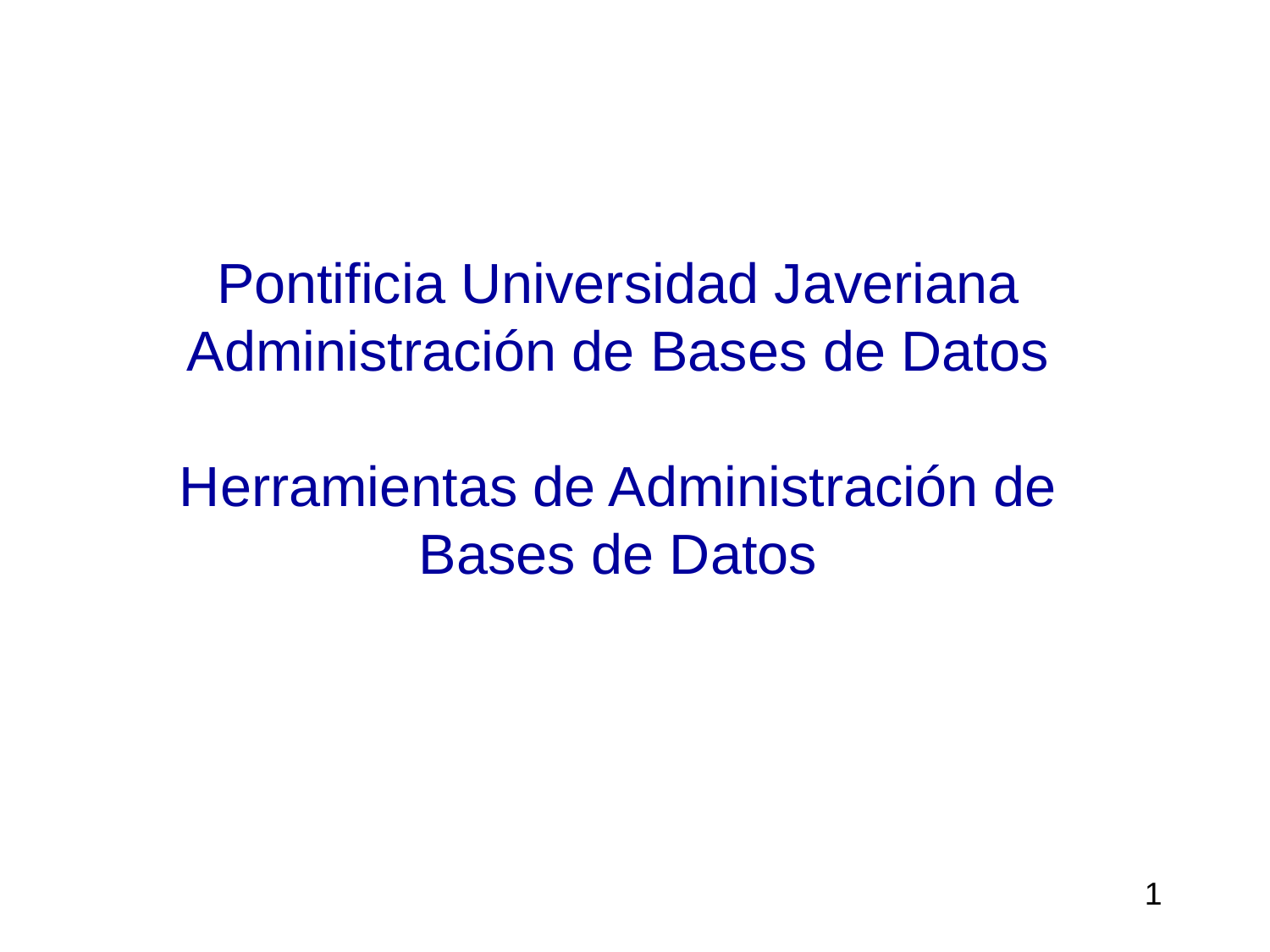

# Pontificia Universidad Javeriana Administración de Bases de Datos Herramientas de Administración de Bases de Datos